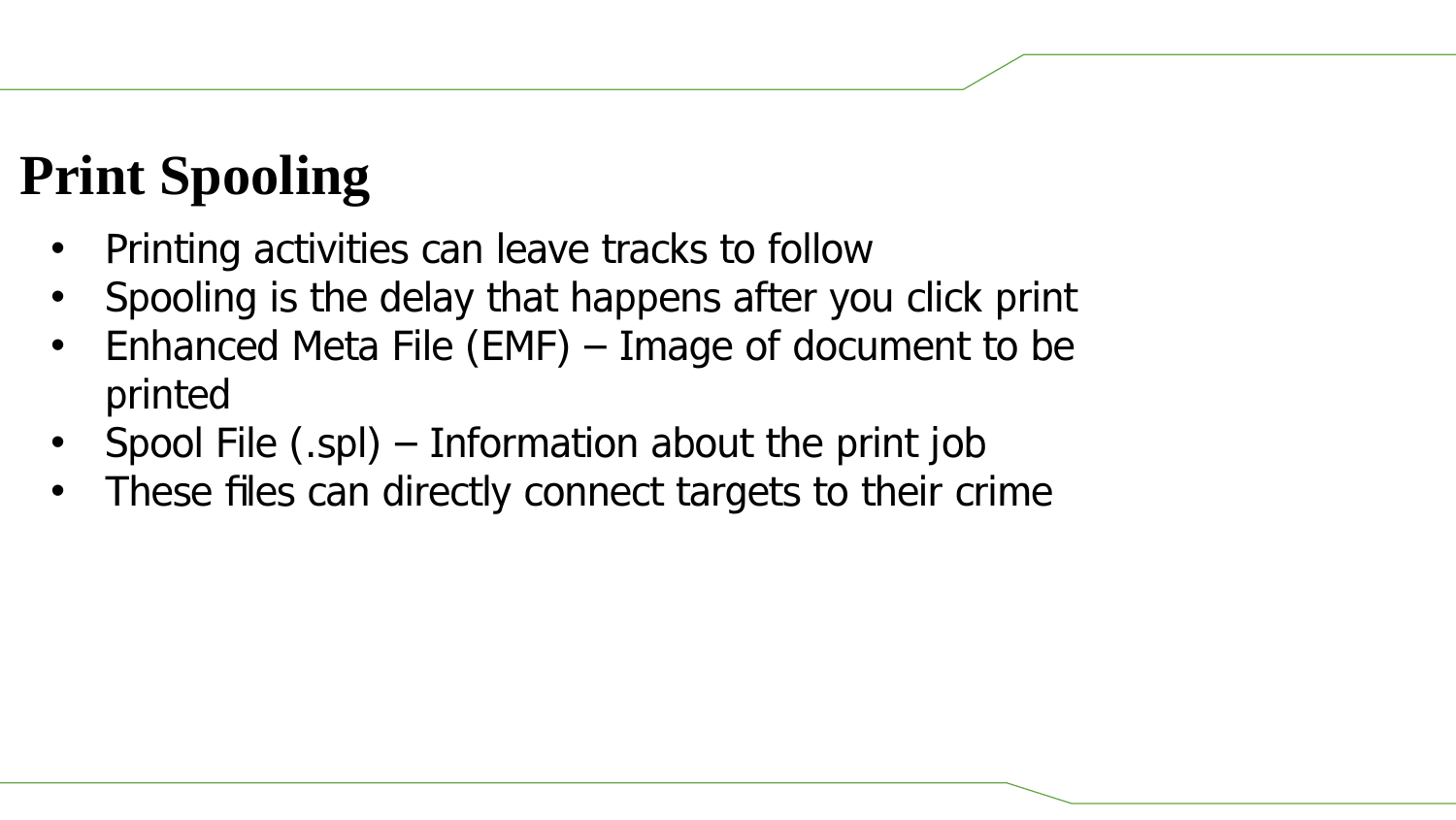

Print Spooling
Printing activities can leave tracks to follow
Spooling is the delay that happens after you click print
Enhanced Meta File (EMF) – Image of document to be printed
Spool File (.spl) – Information about the print job
These files can directly connect targets to their crime